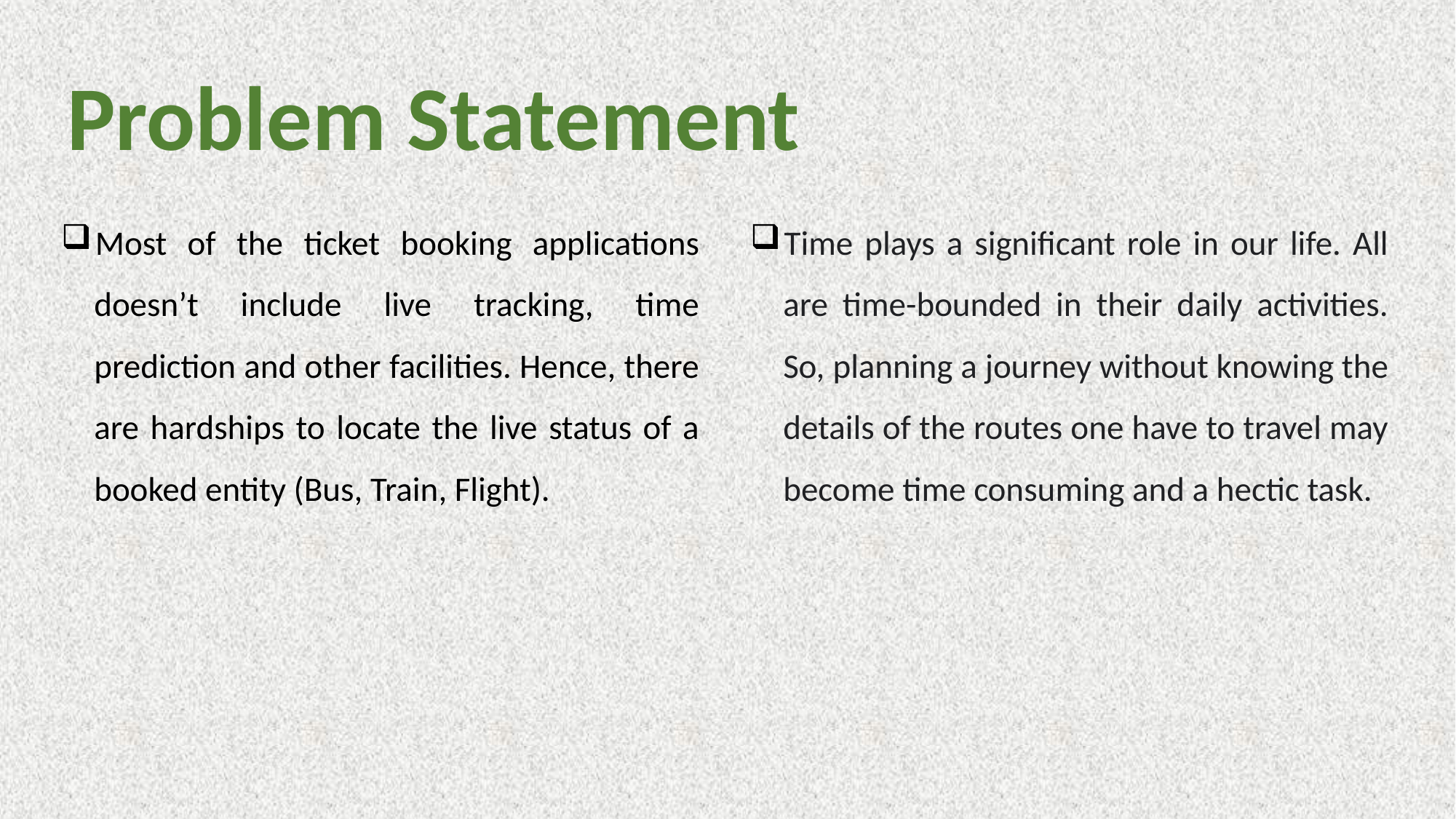

# Problem Statement
Most of the ticket booking applications doesn’t include live tracking, time prediction and other facilities. Hence, there are hardships to locate the live status of a booked entity (Bus, Train, Flight).

Time plays a significant role in our life. All are time-bounded in their daily activities. So, planning a journey without knowing the details of the routes one have to travel may become time consuming and a hectic task.